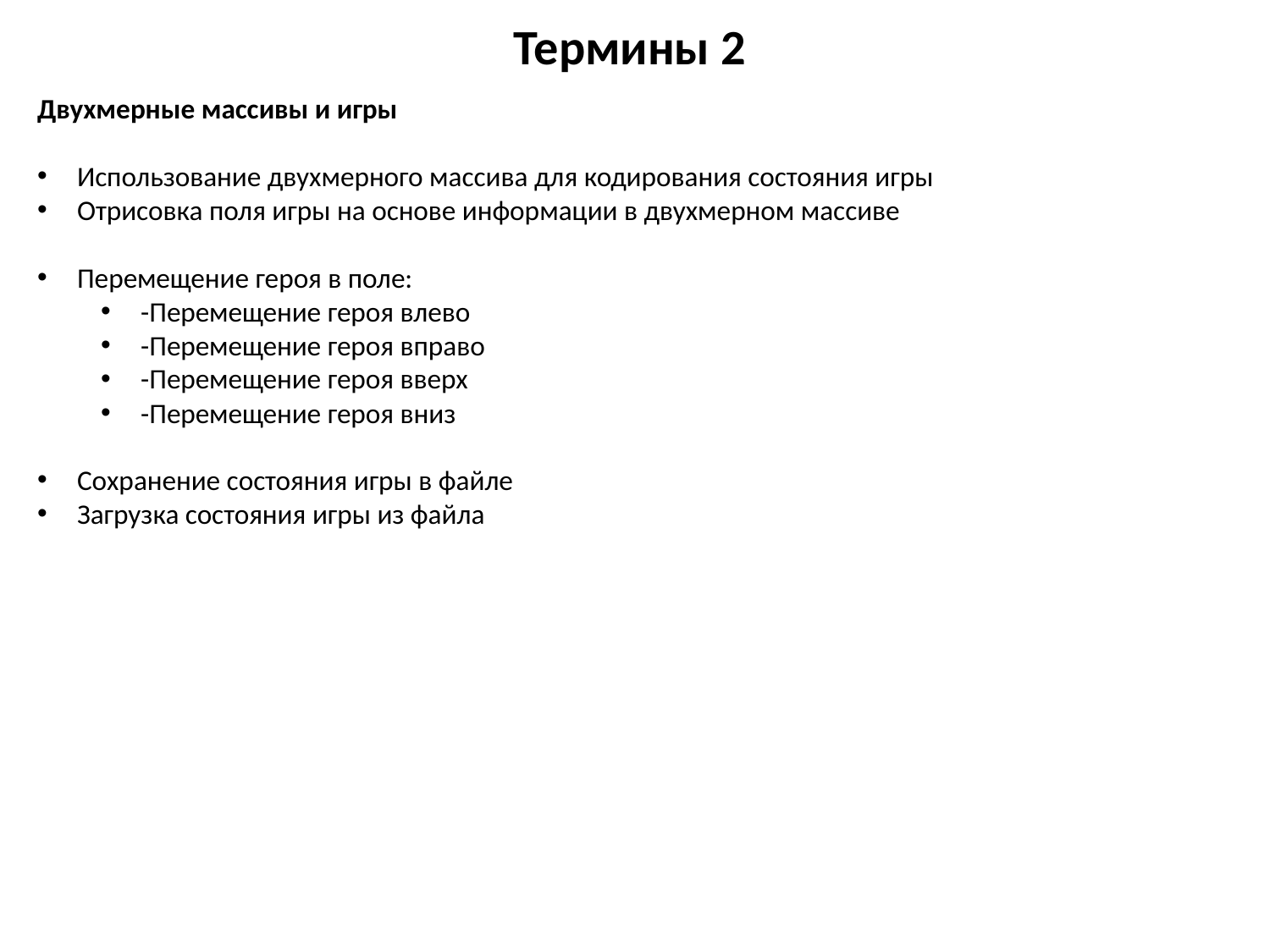

# Термины 2
Двухмерные массивы и игры

Использование двухмерного массива для кодирования состояния игры
Отрисовка поля игры на основе информации в двухмерном массиве

Перемещение героя в поле:
-Перемещение героя влево
-Перемещение героя вправо
-Перемещение героя вверх
-Перемещение героя вниз

Сохранение состояния игры в файле
Загрузка состояния игры из файла